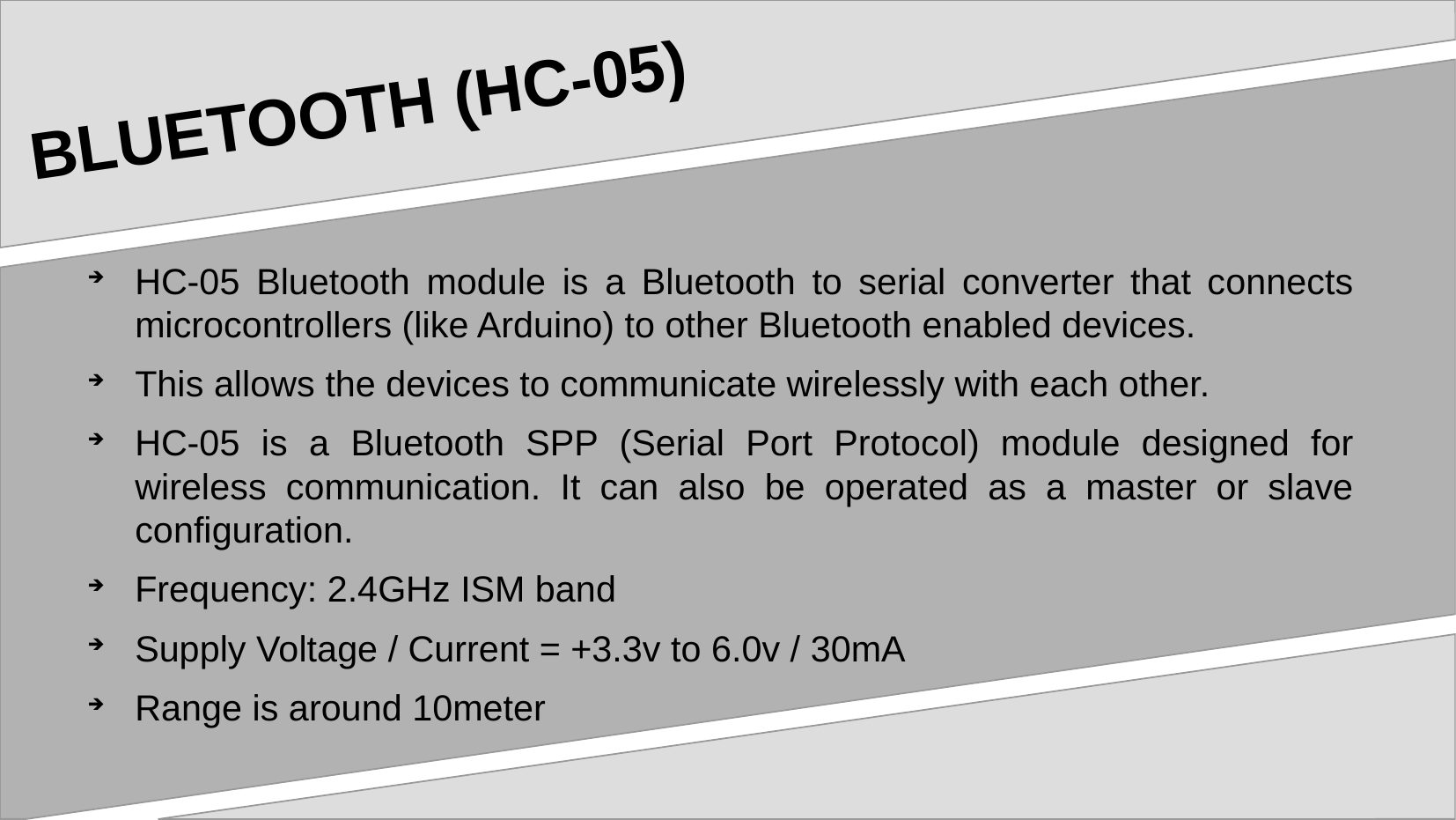

# BLUETOOTH (HC-05)
HC-05 Bluetooth module is a Bluetooth to serial converter that connects microcontrollers (like Arduino) to other Bluetooth enabled devices.
This allows the devices to communicate wirelessly with each other.
HC-05 is a Bluetooth SPP (Serial Port Protocol) module designed for wireless communication. It can also be operated as a master or slave configuration.
Frequency: 2.4GHz ISM band
Supply Voltage / Current = +3.3v to 6.0v / 30mA
Range is around 10meter